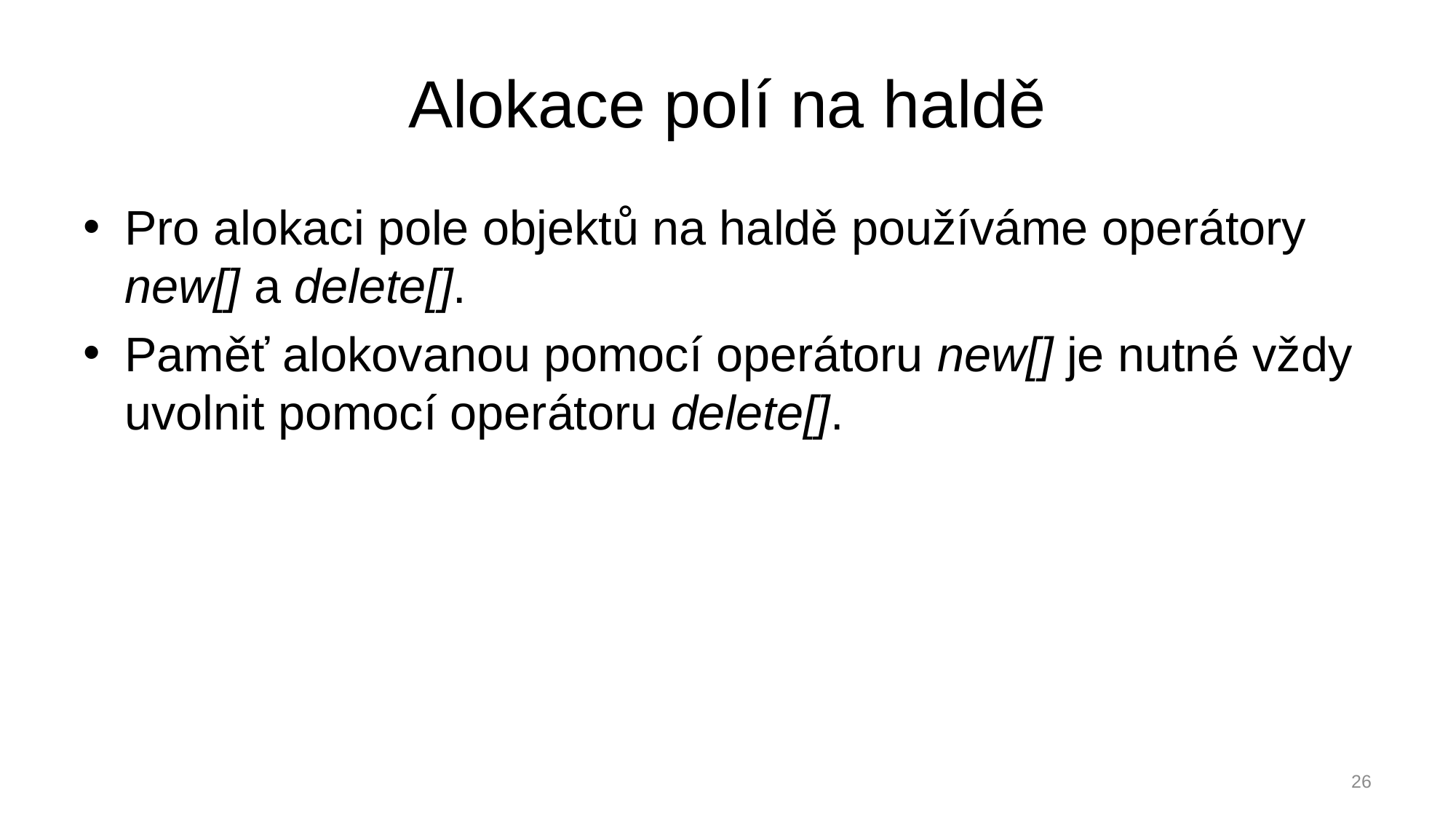

# Alokace polí na haldě
Pro alokaci pole objektů na haldě používáme operátory new[] a delete[].
Paměť alokovanou pomocí operátoru new[] je nutné vždy uvolnit pomocí operátoru delete[].
26